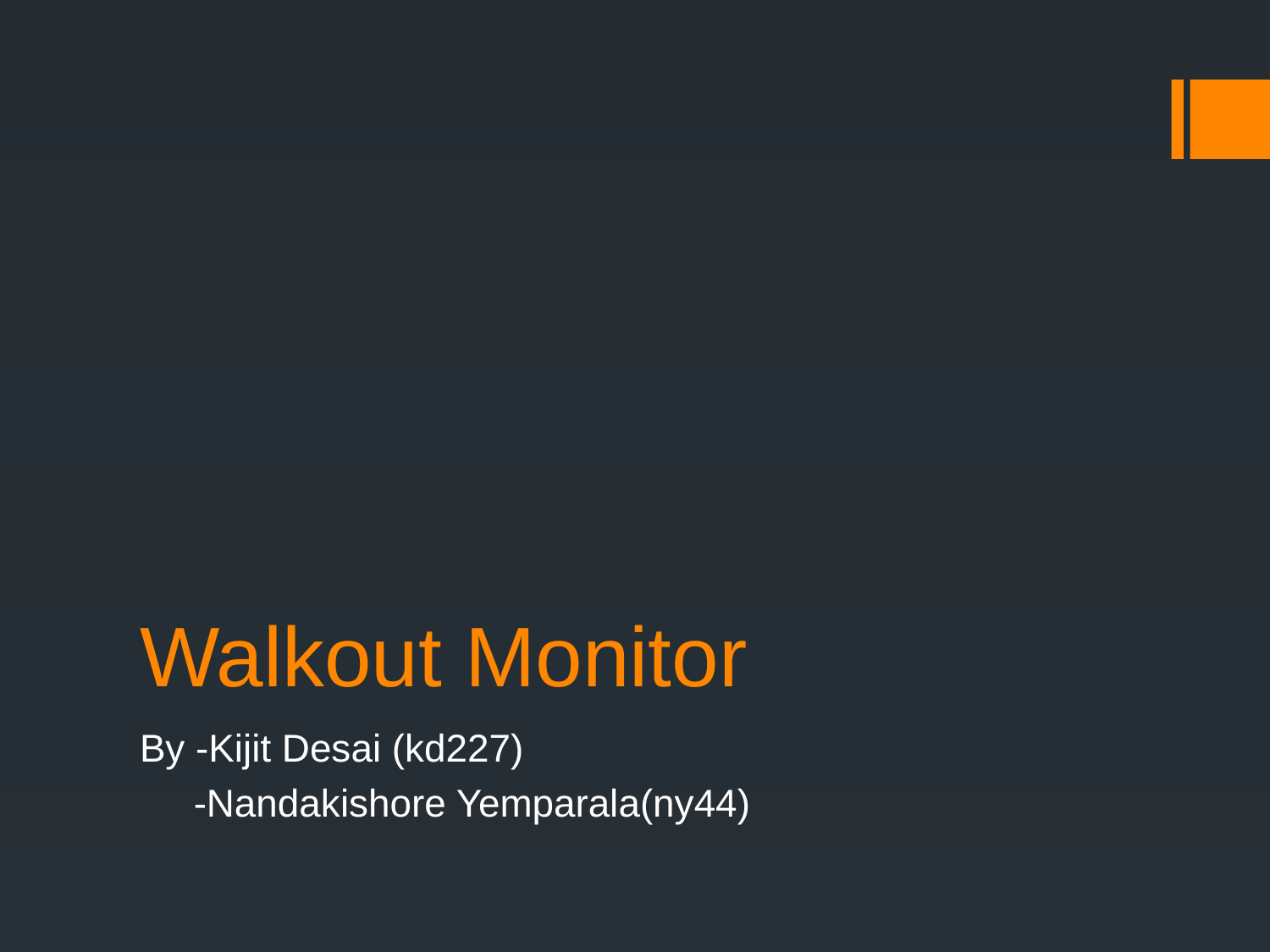

# Walkout Monitor
By -Kijit Desai (kd227)
     -Nandakishore Yemparala(ny44)